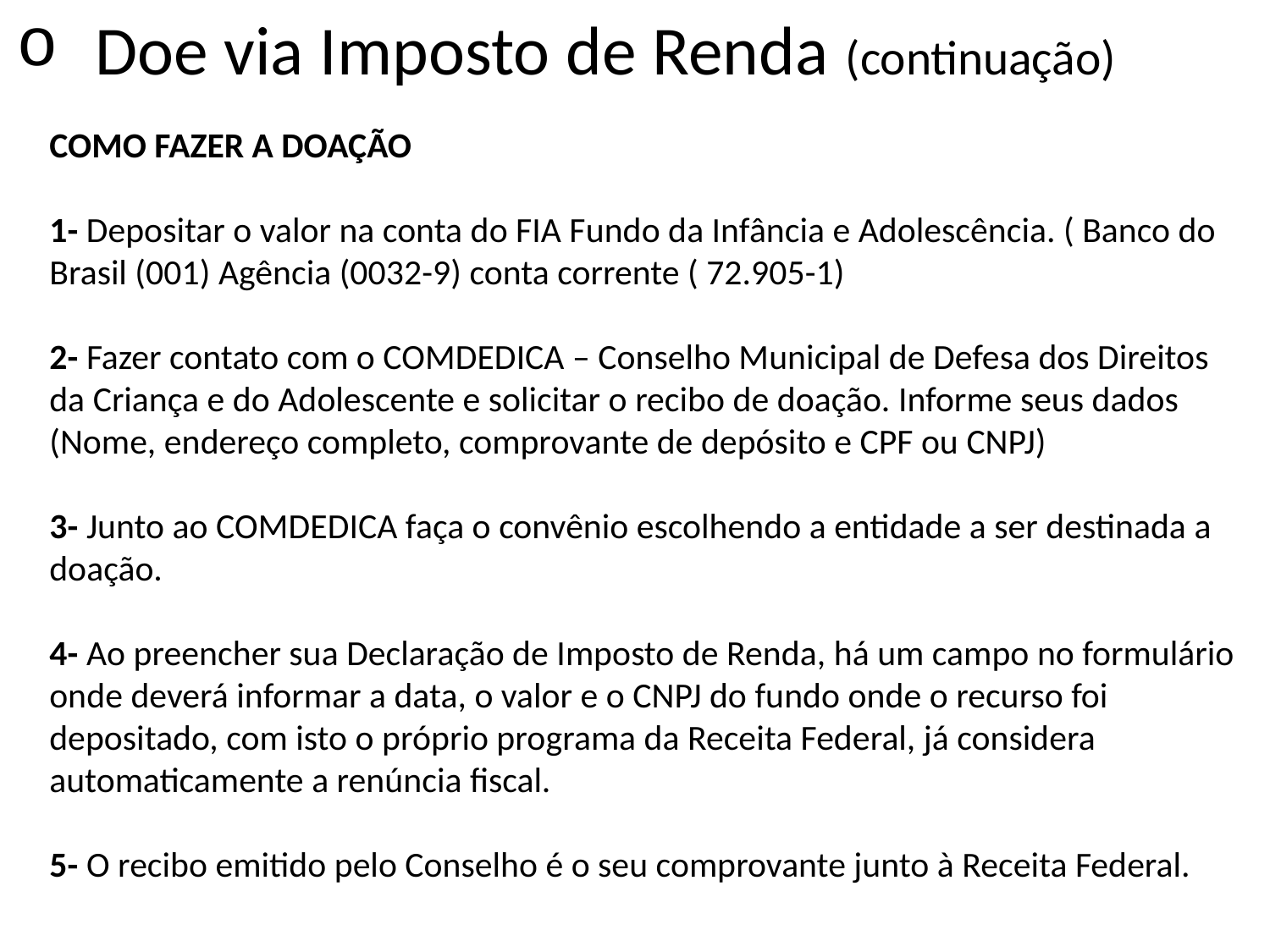

Doe via Imposto de Renda (continuação)

COMO FAZER A DOAÇÃO

1- Depositar o valor na conta do FIA Fundo da Infância e Adolescência. ( Banco do Brasil (001) Agência (0032-9) conta corrente ( 72.905-1)

2- Fazer contato com o COMDEDICA – Conselho Municipal de Defesa dos Direitos da Criança e do Adolescente e solicitar o recibo de doação. Informe seus dados (Nome, endereço completo, comprovante de depósito e CPF ou CNPJ)

3- Junto ao COMDEDICA faça o convênio escolhendo a entidade a ser destinada a doação.

4- Ao preencher sua Declaração de Imposto de Renda, há um campo no formulário onde deverá informar a data, o valor e o CNPJ do fundo onde o recurso foi depositado, com isto o próprio programa da Receita Federal, já considera automaticamente a renúncia fiscal.

5- O recibo emitido pelo Conselho é o seu comprovante junto à Receita Federal.